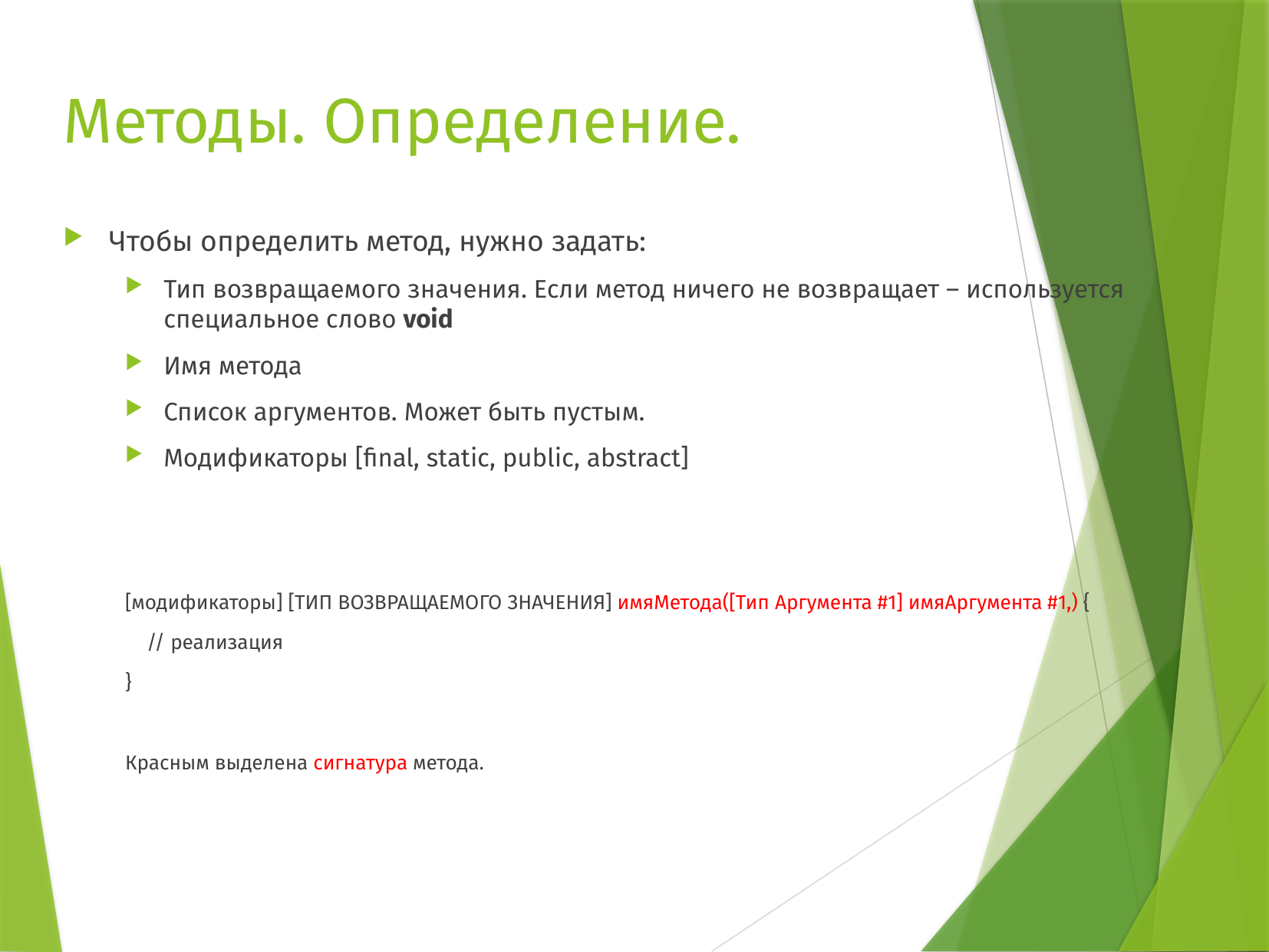

# Методы. Определение.
Чтобы определить метод, нужно задать:
Тип возвращаемого значения. Если метод ничего не возвращает – используется специальное слово void
Имя метода
Список аргументов. Может быть пустым.
Модификаторы [final, static, public, abstract]

[модификаторы] [ТИП ВОЗВРАЩАЕМОГО ЗНАЧЕНИЯ] имяМетода([Тип Аргумента #1] имяАргумента #1,) {
    // реализация
}

Красным выделена сигнатура метода.